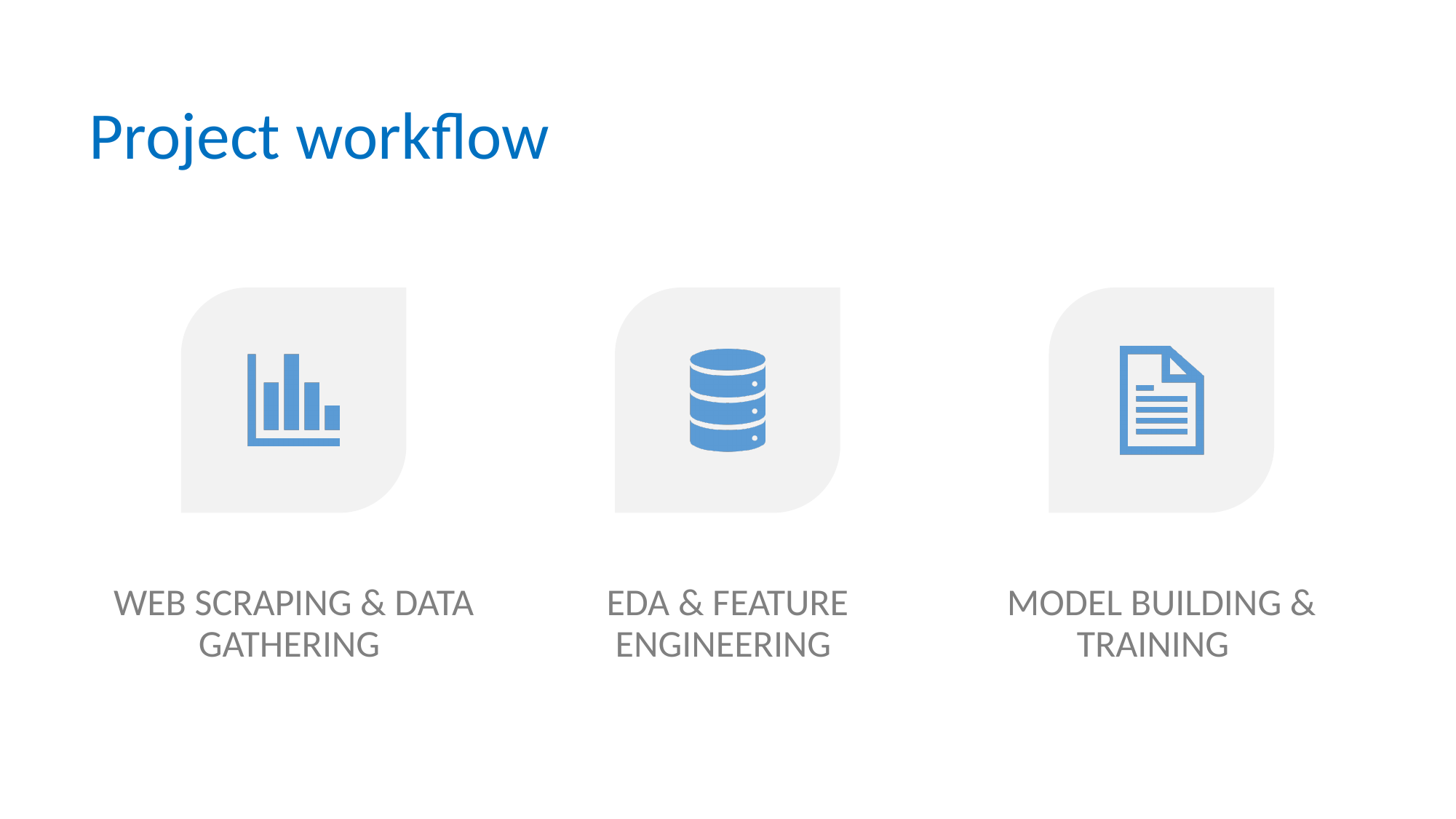

# Project workflow
Web scraping & Data Gathering
EDA & feature engineering
Model building & training